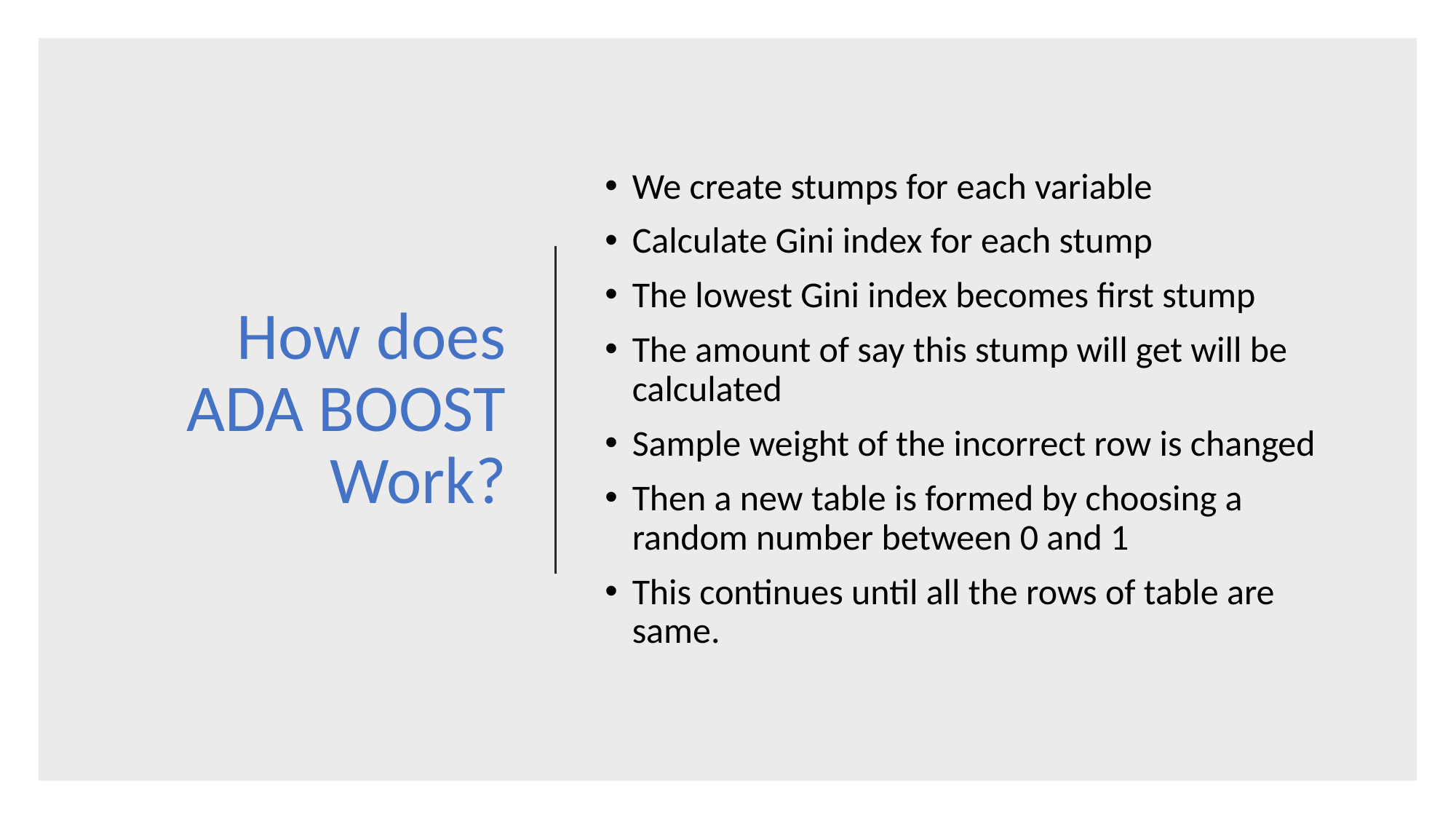

# How does ADA BOOST Work?
We create stumps for each variable
Calculate Gini index for each stump
The lowest Gini index becomes first stump
The amount of say this stump will get will be calculated
Sample weight of the incorrect row is changed
Then a new table is formed by choosing a random number between 0 and 1
This continues until all the rows of table are same.